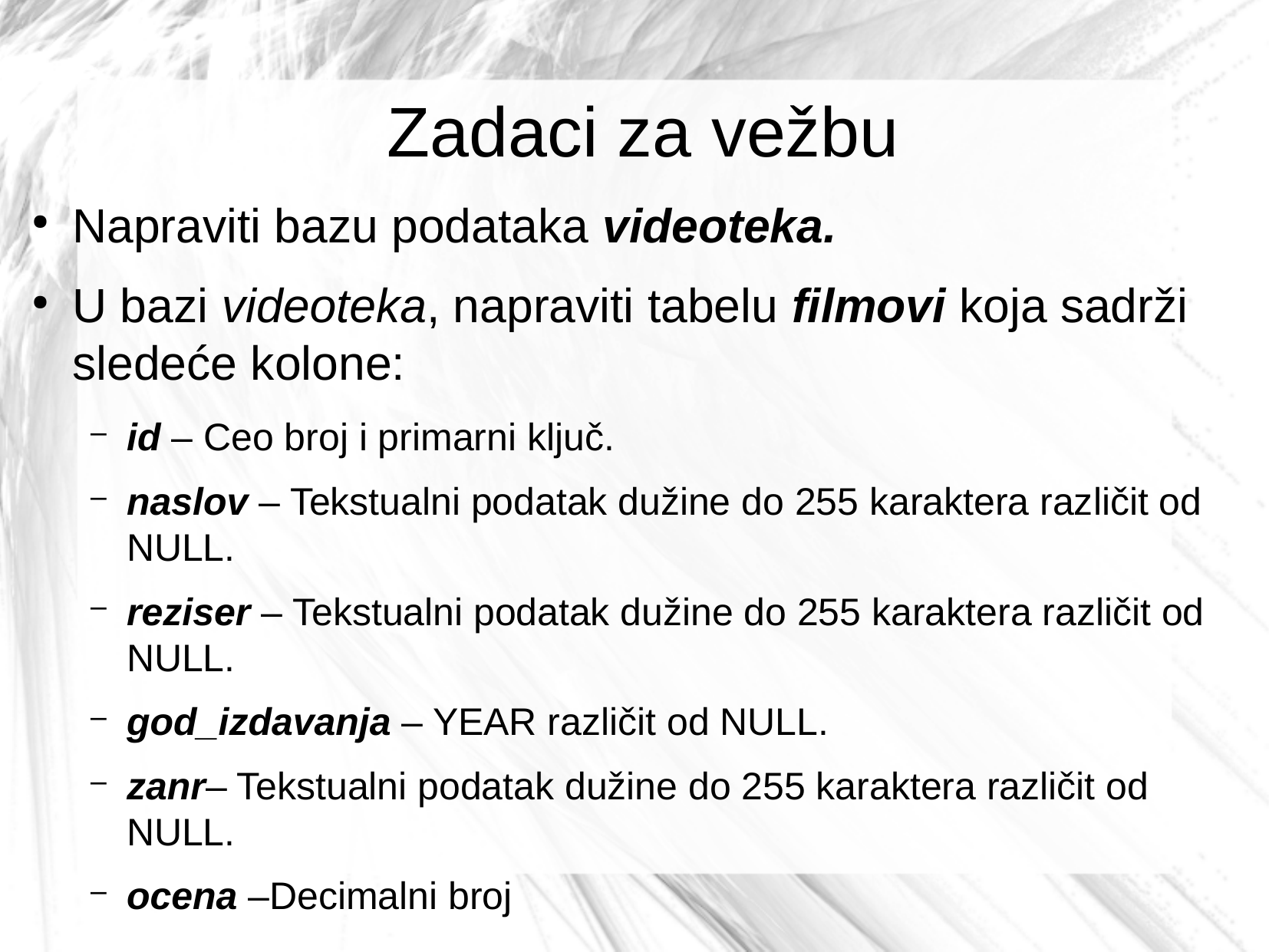

Zadaci za vežbu
Napraviti bazu podataka videoteka.
U bazi videoteka, napraviti tabelu filmovi koja sadrži sledeće kolone:
id – Ceo broj i primarni ključ.
naslov – Tekstualni podatak dužine do 255 karaktera različit od NULL.
reziser – Tekstualni podatak dužine do 255 karaktera različit od NULL.
god_izdavanja – YEAR različit od NULL.
zanr– Tekstualni podatak dužine do 255 karaktera različit od NULL.
ocena –Decimalni broj